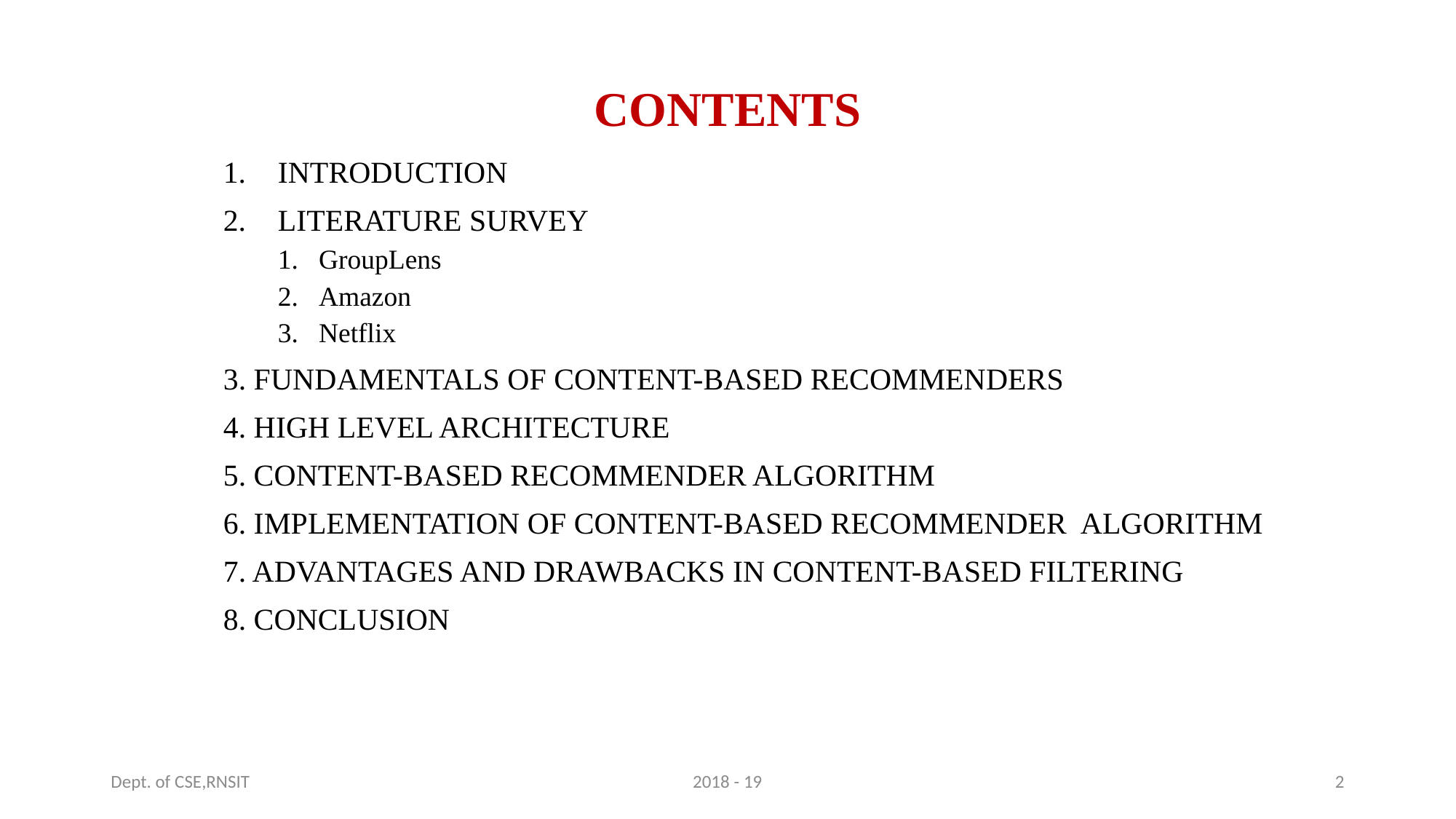

# CONTENTS
INTRODUCTION
LITERATURE SURVEY
GroupLens
Amazon
Netflix
3. FUNDAMENTALS OF CONTENT-BASED RECOMMENDERS
4. HIGH LEVEL ARCHITECTURE
5. CONTENT-BASED RECOMMENDER ALGORITHM
6. IMPLEMENTATION OF CONTENT-BASED RECOMMENDER  ALGORITHM
7. ADVANTAGES AND DRAWBACKS IN CONTENT-BASED FILTERING
8. CONCLUSION
Dept. of CSE,RNSIT
2018 - 19
2